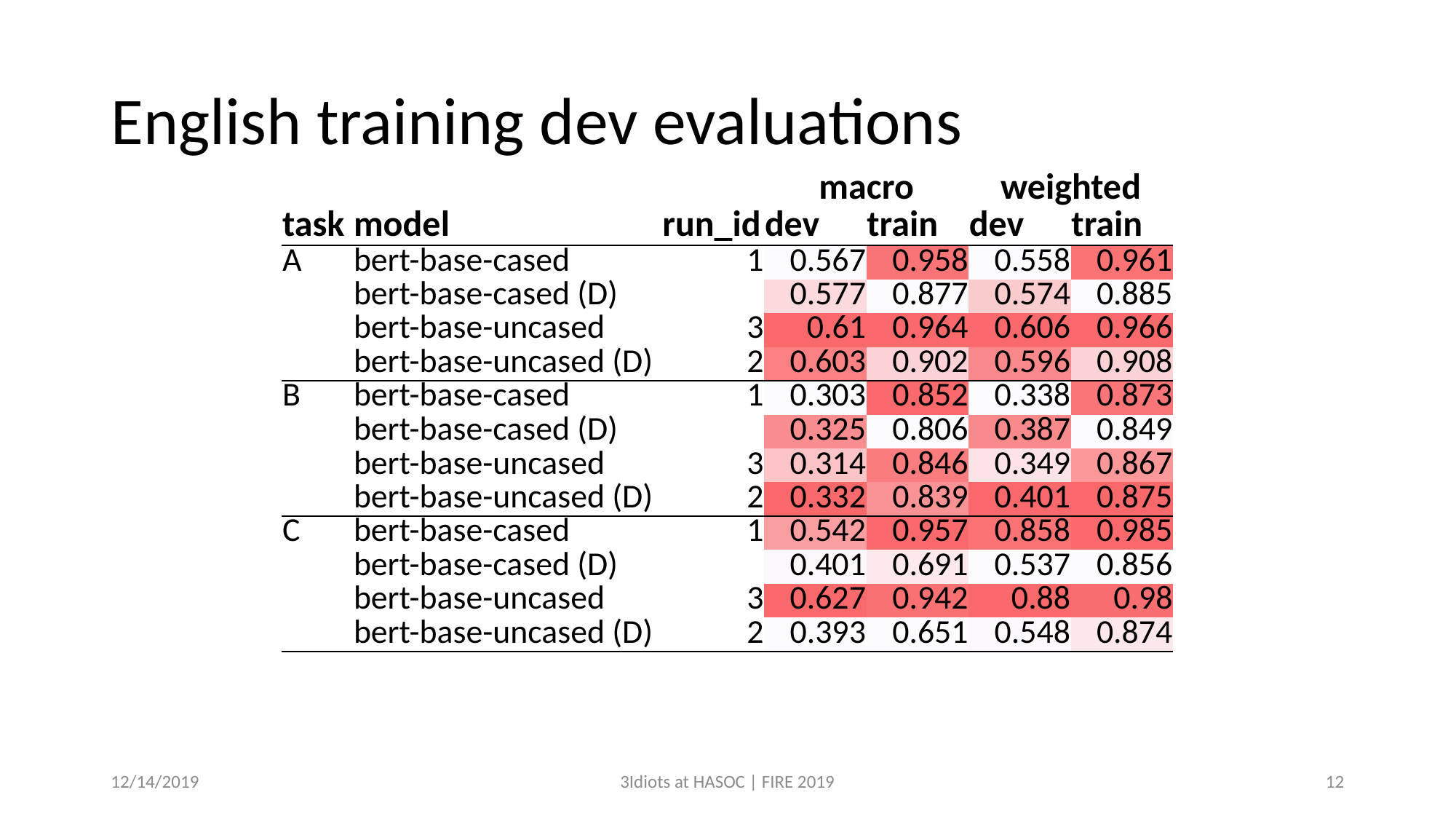

# English training dev evaluations
|  |  |  | macro |  | weighted |  |
| --- | --- | --- | --- | --- | --- | --- |
| task | model | run\_id | dev | train | dev | train |
| A | bert-base-cased | 1 | 0.567 | 0.958 | 0.558 | 0.961 |
|  | bert-base-cased (D) |  | 0.577 | 0.877 | 0.574 | 0.885 |
|  | bert-base-uncased | 3 | 0.61 | 0.964 | 0.606 | 0.966 |
|  | bert-base-uncased (D) | 2 | 0.603 | 0.902 | 0.596 | 0.908 |
| B | bert-base-cased | 1 | 0.303 | 0.852 | 0.338 | 0.873 |
|  | bert-base-cased (D) |  | 0.325 | 0.806 | 0.387 | 0.849 |
|  | bert-base-uncased | 3 | 0.314 | 0.846 | 0.349 | 0.867 |
|  | bert-base-uncased (D) | 2 | 0.332 | 0.839 | 0.401 | 0.875 |
| C | bert-base-cased | 1 | 0.542 | 0.957 | 0.858 | 0.985 |
|  | bert-base-cased (D) |  | 0.401 | 0.691 | 0.537 | 0.856 |
|  | bert-base-uncased | 3 | 0.627 | 0.942 | 0.88 | 0.98 |
|  | bert-base-uncased (D) | 2 | 0.393 | 0.651 | 0.548 | 0.874 |
12/14/2019
3Idiots at HASOC | FIRE 2019
12